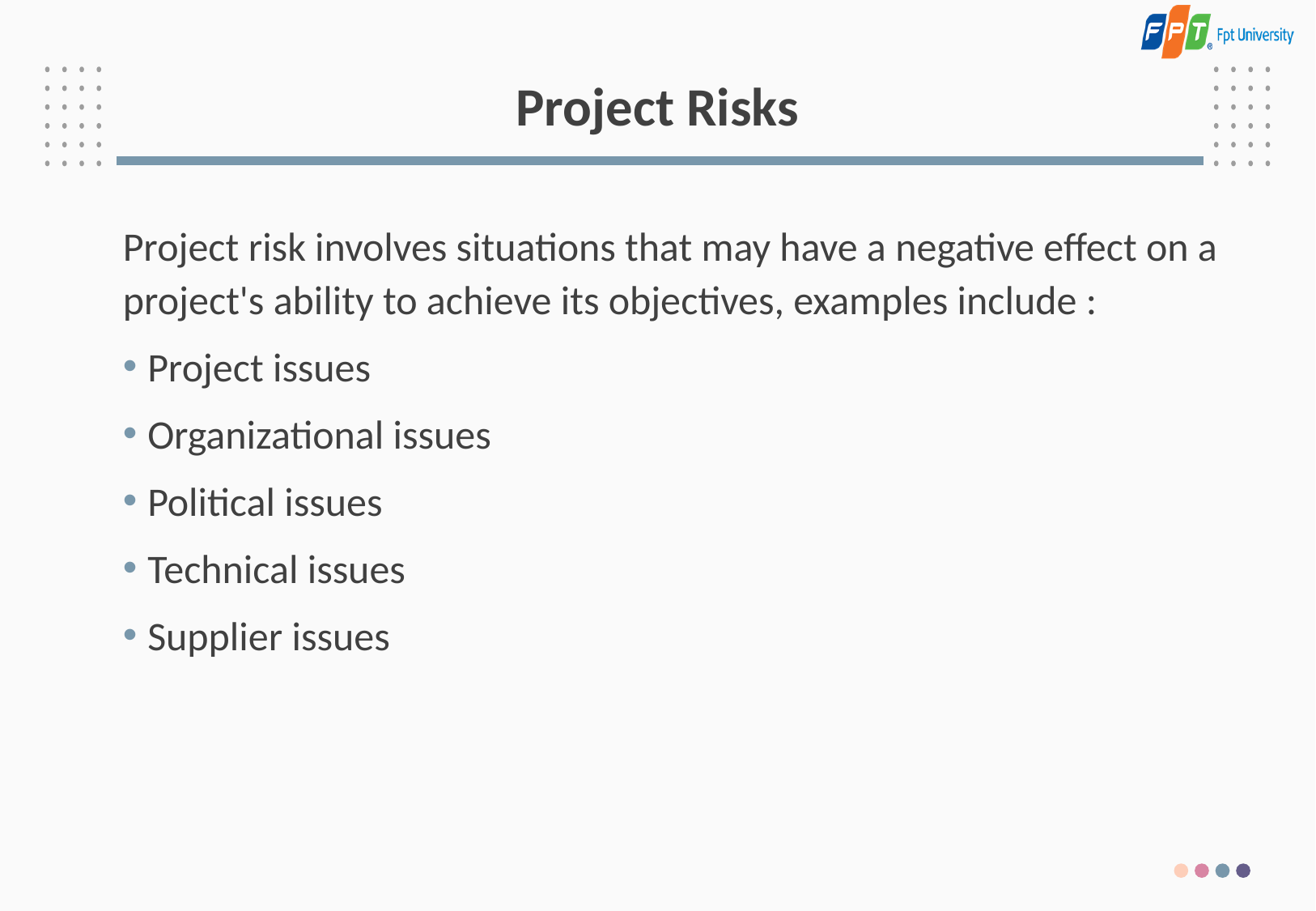

# Project Risks
Project risk involves situations that may have a negative effect on a project's ability to achieve its objectives, examples include :
Project issues
Organizational issues
Political issues
Technical issues
Supplier issues